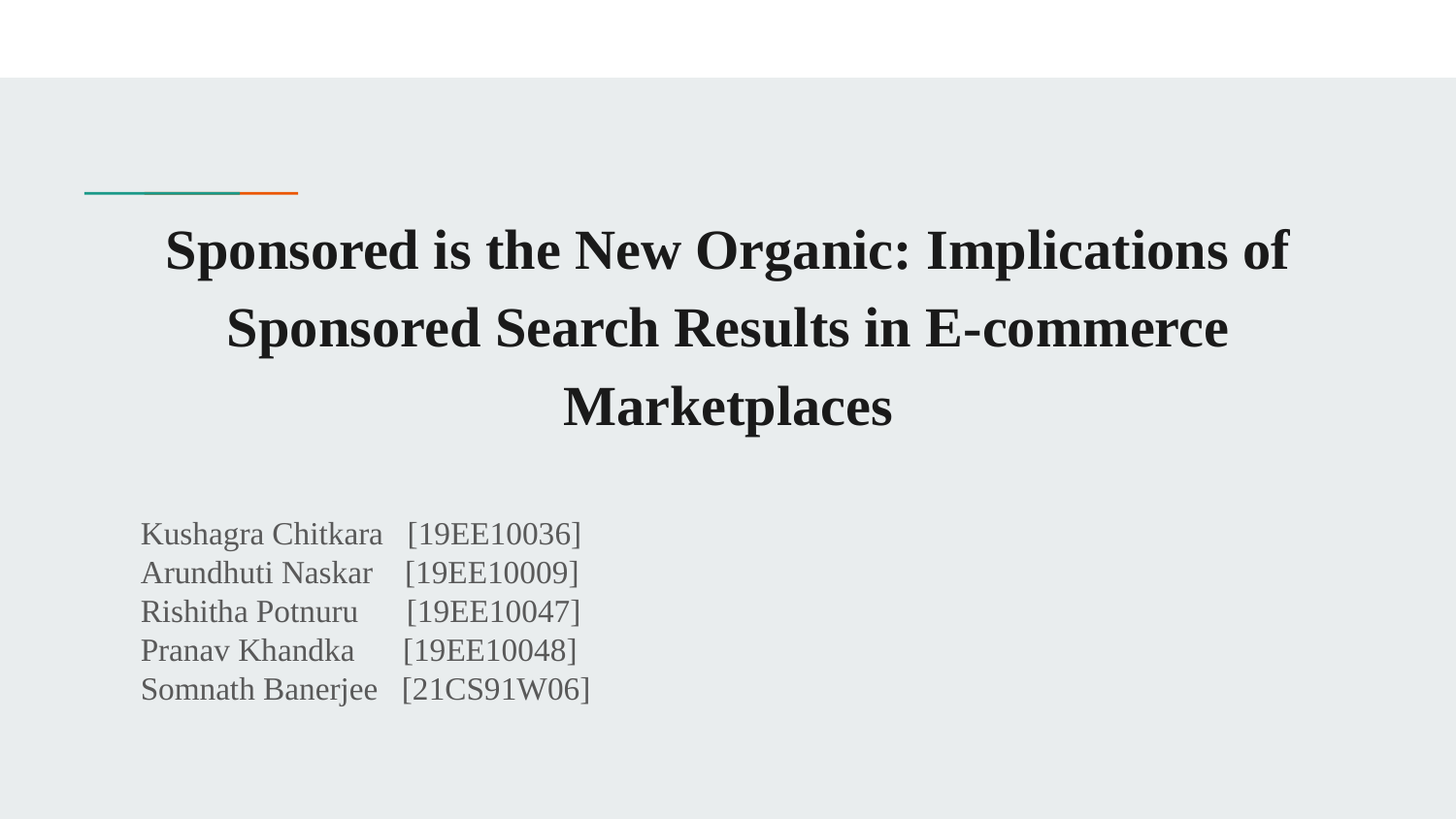

# Sponsored is the New Organic: Implications of Sponsored Search Results in E-commerce Marketplaces

Kushagra Chitkara   [19EE10036]
Arundhuti Naskar    [19EE10009]
Rishitha Potnuru      [19EE10047]
Pranav Khandka      [19EE10048]
Somnath Banerjee   [21CS91W06]